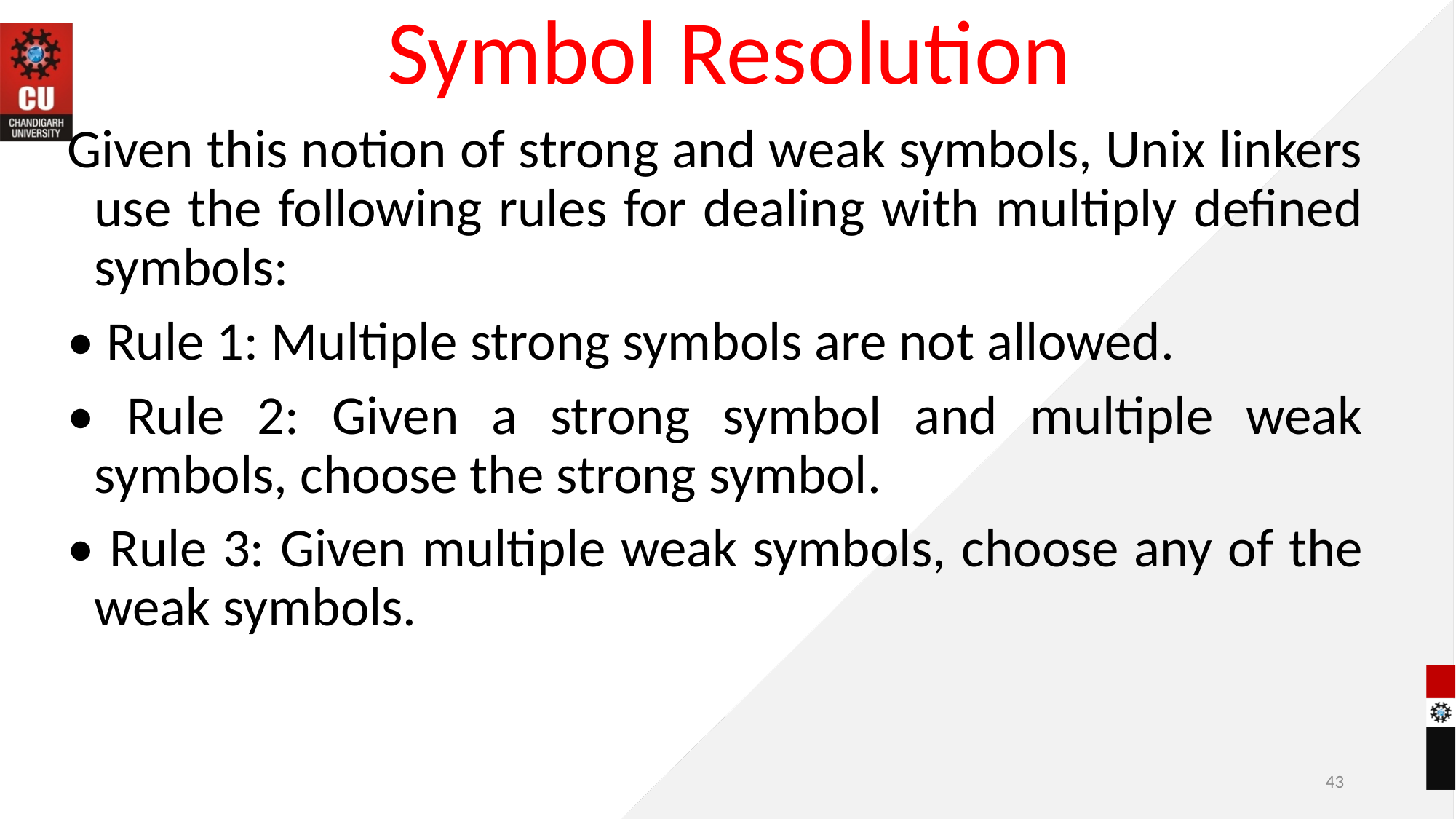

# Symbol Resolution
Given this notion of strong and weak symbols, Unix linkers use the following rules for dealing with multiply defined symbols:
• Rule 1: Multiple strong symbols are not allowed.
• Rule 2: Given a strong symbol and multiple weak symbols, choose the strong symbol.
• Rule 3: Given multiple weak symbols, choose any of the weak symbols.
43